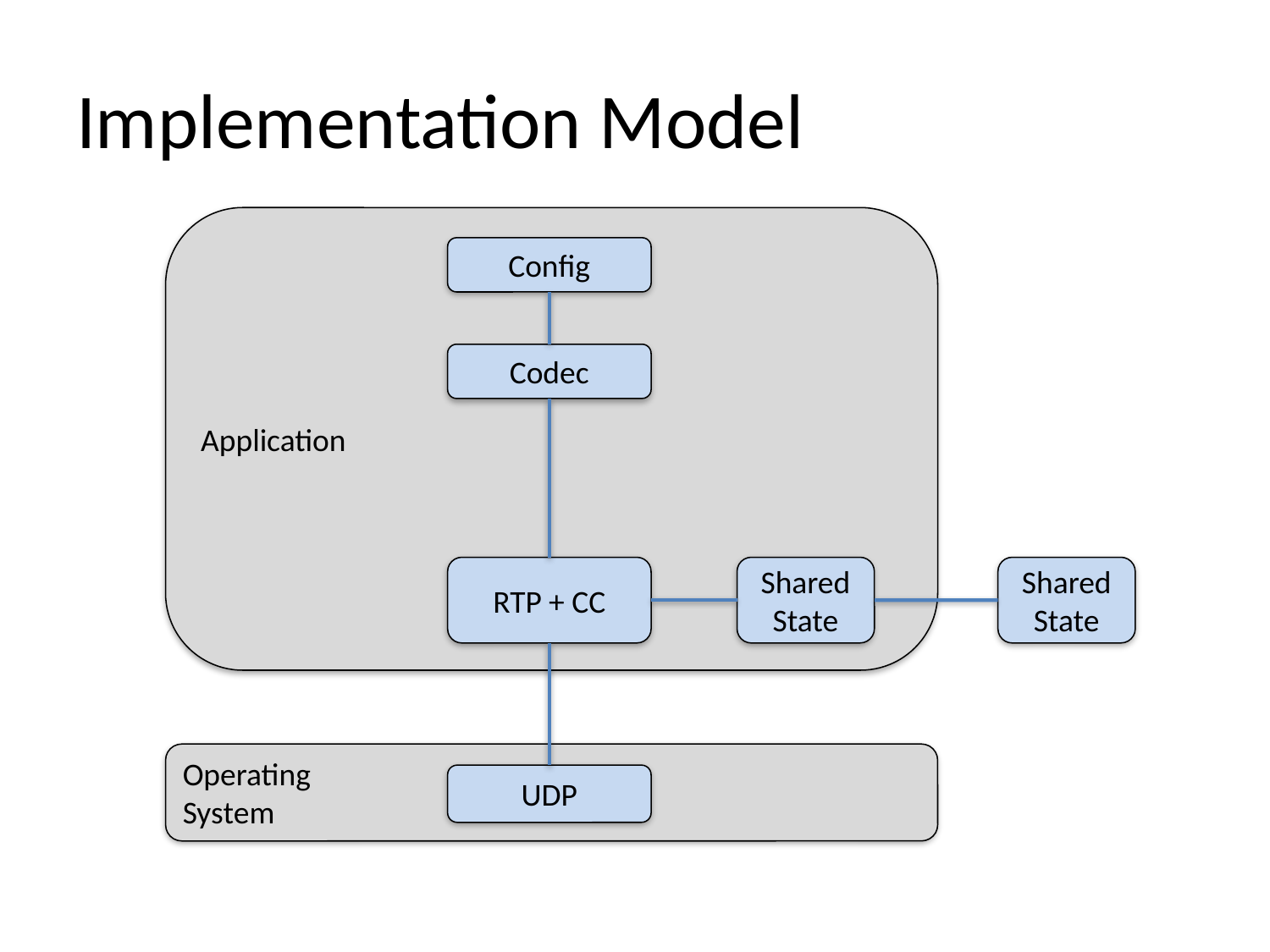

# Implementation Model
Application
Config
Codec
RTP + CC
Shared State
Shared State
Operating
System
UDP